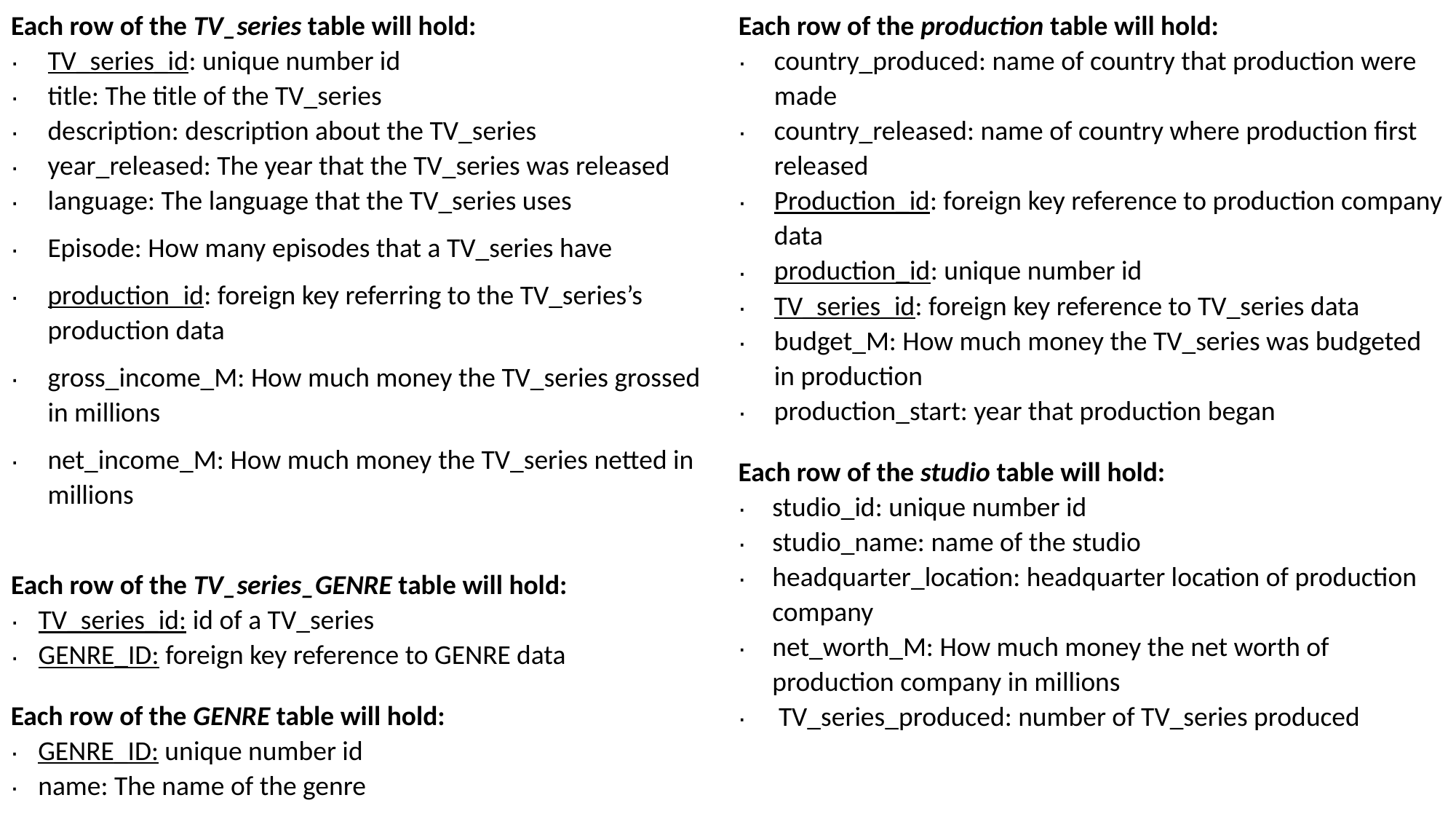

Each row of the TV_series table will hold:
TV_series_id: unique number id
title: The title of the TV_series
description: description about the TV_series
year_released: The year that the TV_series was released
language: The language that the TV_series uses
Episode: How many episodes that a TV_series have
production_id: foreign key referring to the TV_series’s production data
gross_income_M: How much money the TV_series grossed in millions
net_income_M: How much money the TV_series netted in millions
Each row of the production table will hold:
country_produced: name of country that production were made
country_released: name of country where production first released
Production_id: foreign key reference to production company data
production_id: unique number id
TV_series_id: foreign key reference to TV_series data
budget_M: How much money the TV_series was budgeted in production
production_start: year that production began
Each row of the studio table will hold:
studio_id: unique number id
studio_name: name of the studio
headquarter_location: headquarter location of production company
net_worth_M: How much money the net worth of production company in millions
 TV_series_produced: number of TV_series produced
Each row of the TV_series_GENRE table will hold:
TV_series_id: id of a TV_series
GENRE_ID: foreign key reference to GENRE data
Each row of the GENRE table will hold:
GENRE_ID: unique number id
name: The name of the genre